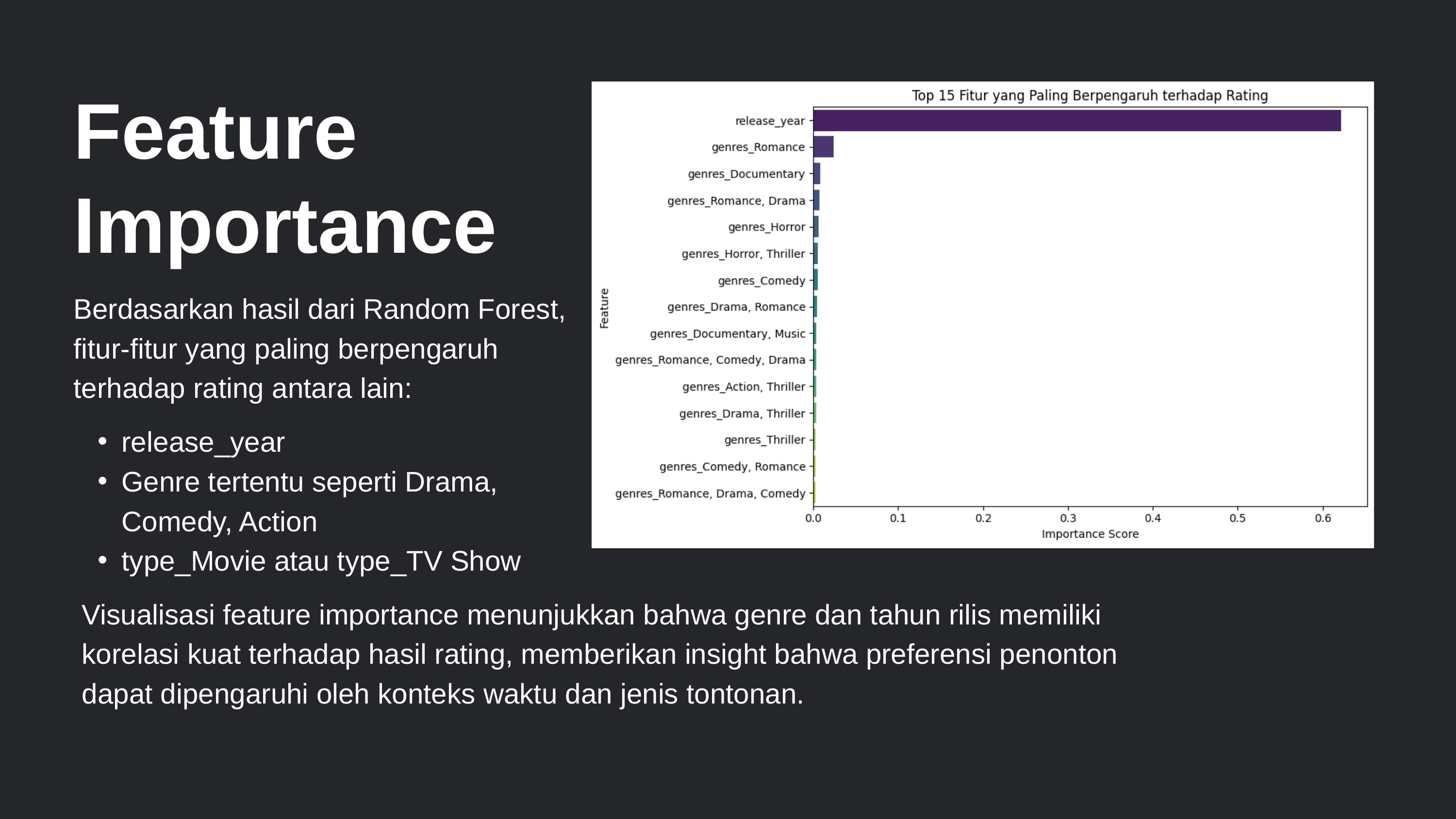

Feature Importance

Berdasarkan hasil dari Random Forest, fitur-fitur yang paling berpengaruh terhadap rating antara lain:
release_year
Genre tertentu seperti Drama, Comedy, Action
type_Movie atau type_TV Show
Visualisasi feature importance menunjukkan bahwa genre dan tahun rilis memiliki korelasi kuat terhadap hasil rating, memberikan insight bahwa preferensi penonton dapat dipengaruhi oleh konteks waktu dan jenis tontonan.